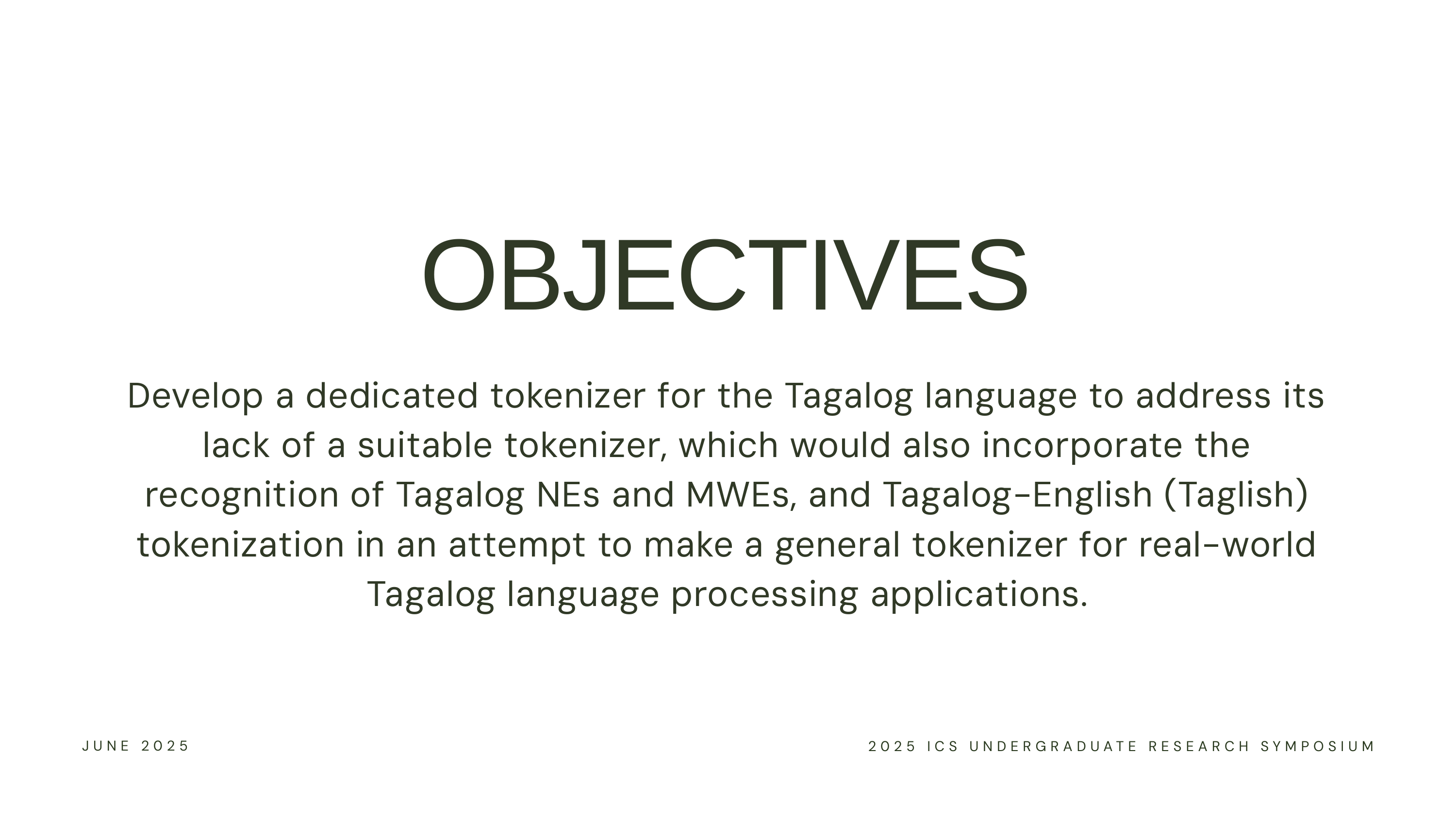

OBJECTIVES
Develop a dedicated tokenizer for the Tagalog language to address its lack of a suitable tokenizer, which would also incorporate the recognition of Tagalog NEs and MWEs, and Tagalog-English (Taglish) tokenization in an attempt to make a general tokenizer for real-world Tagalog language processing applications.
JUNE 2025
2025 ICS UNDERGRADUATE RESEARCH SYMPOSIUM